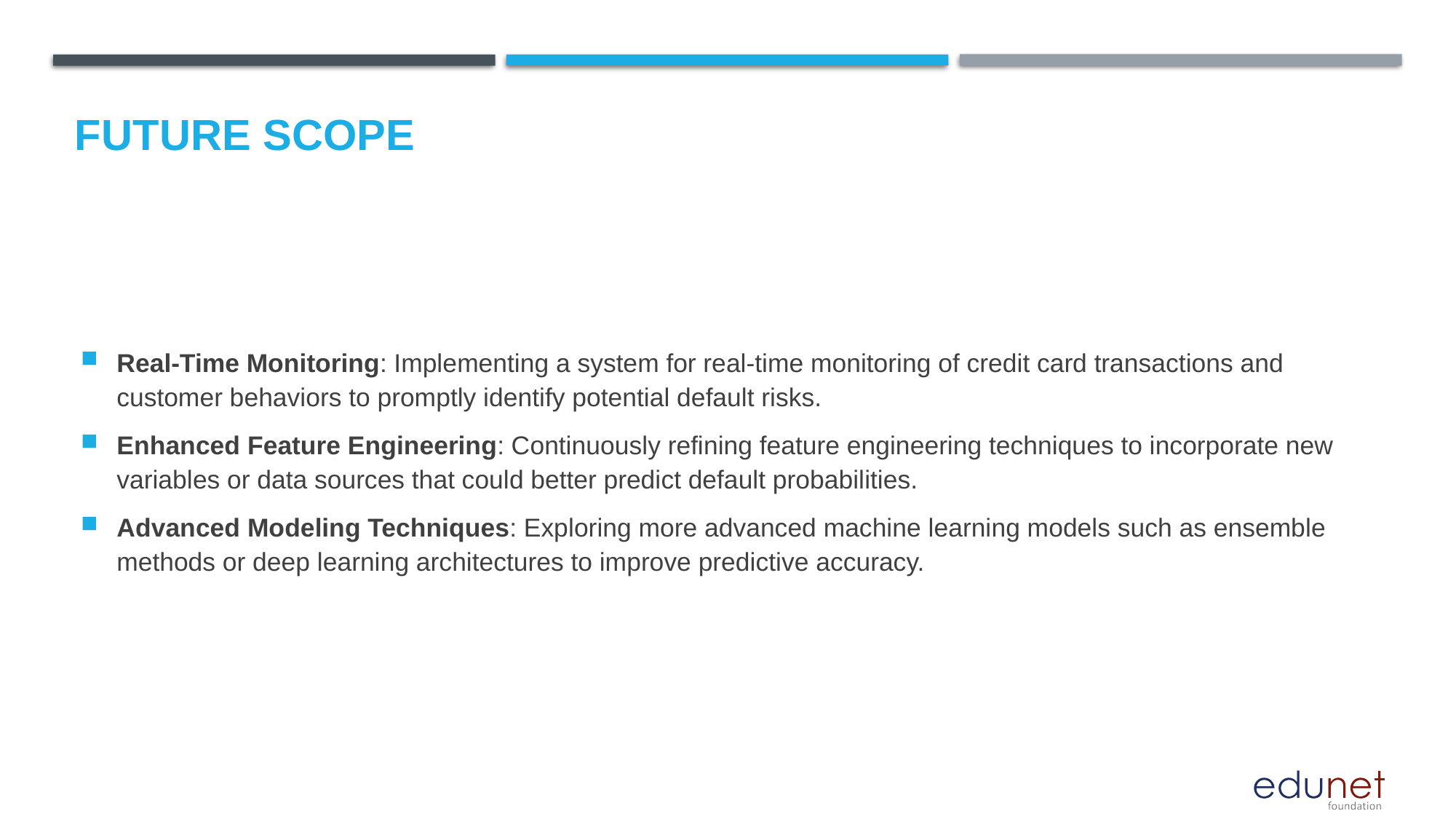

Future scope

Real-Time Monitoring: Implementing a system for real-time monitoring of credit card transactions and customer behaviors to promptly identify potential default risks.
Enhanced Feature Engineering: Continuously refining feature engineering techniques to incorporate new variables or data sources that could better predict default probabilities.
Advanced Modeling Techniques: Exploring more advanced machine learning models such as ensemble methods or deep learning architectures to improve predictive accuracy.